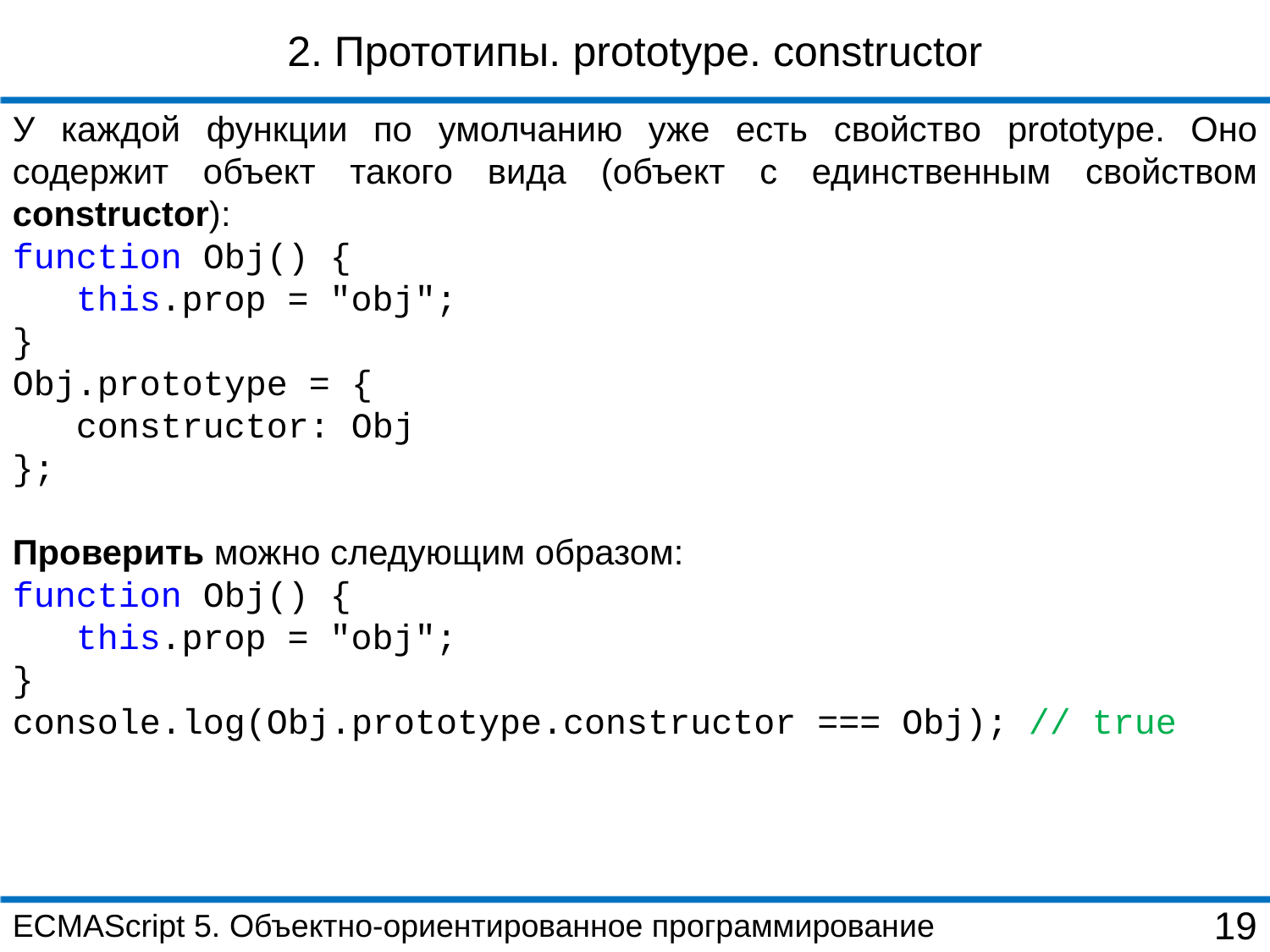

2. Прототипы. prototype. constructor
У каждой функции по умолчанию уже есть свойство prototype. Оно содержит объект такого вида (объект с единственным свойством constructor):
function Obj() {
   this.prop = "obj";
}
Obj.prototype = {
   constructor: Obj
};

Проверить можно следующим образом:
function Obj() {
   this.prop = "obj";
}
console.log(Obj.prototype.constructor === Obj); // true
ECMAScript 5. Объектно-ориентированное программирование
19